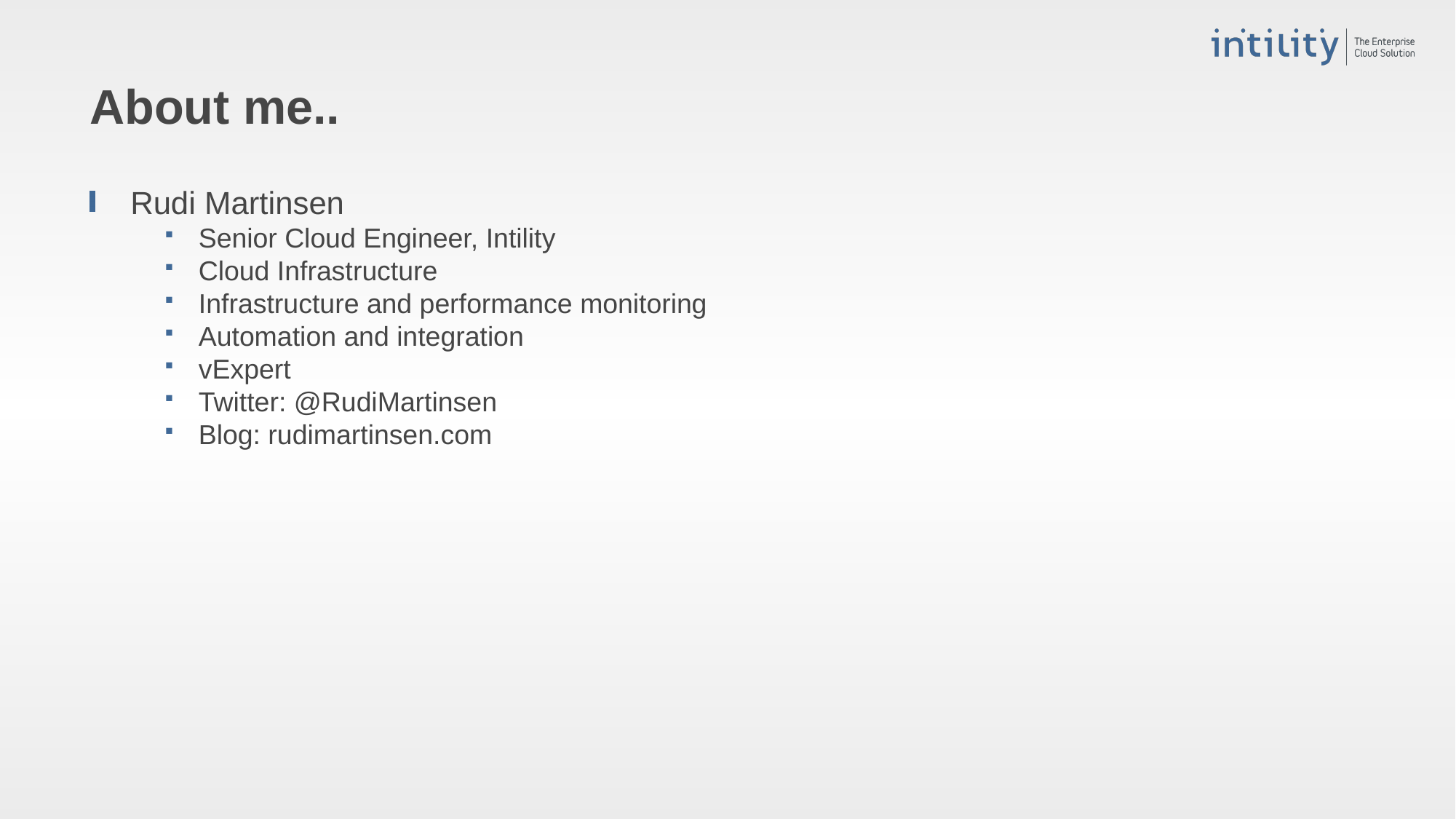

# About me..
Rudi Martinsen
Senior Cloud Engineer, Intility
Cloud Infrastructure
Infrastructure and performance monitoring
Automation and integration
vExpert
Twitter: @RudiMartinsen
Blog: rudimartinsen.com